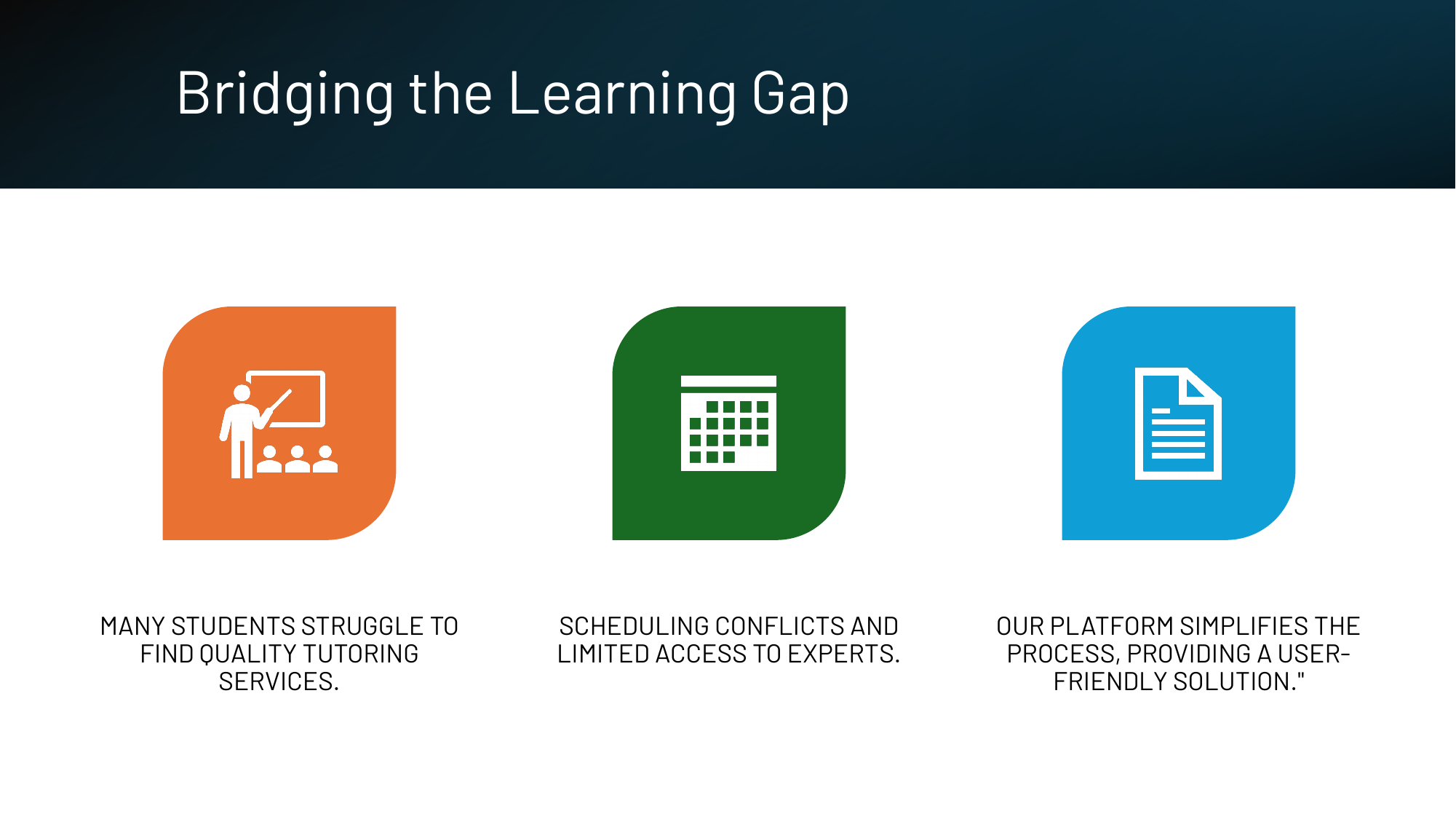

# Bridging the Learning Gap
Many students struggle to find quality tutoring services.
Scheduling conflicts and limited access to experts.
Our platform simplifies the process, providing a user-friendly solution."